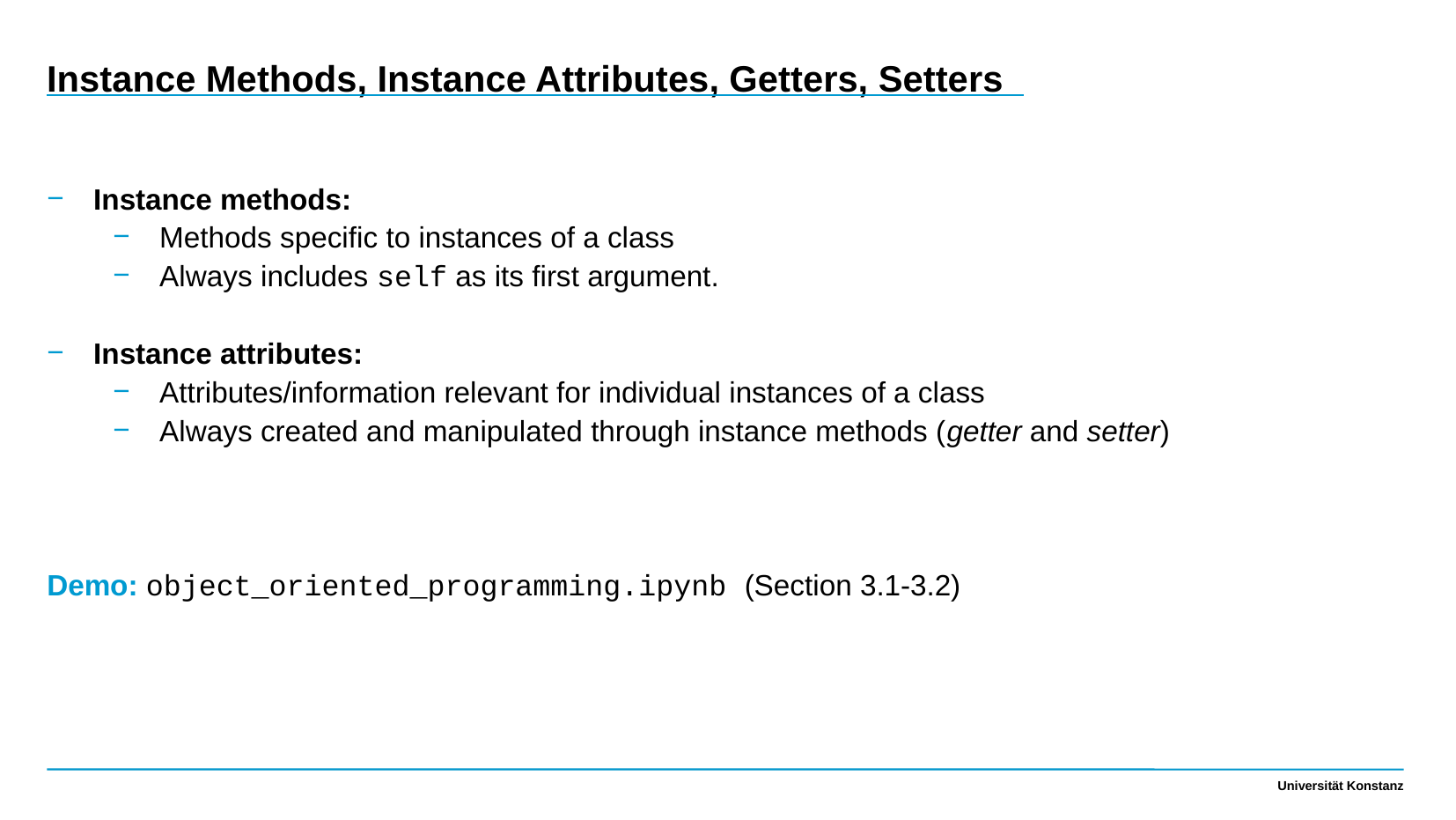

Instance Methods, Instance Attributes, Getters, Setters
Instance methods:
Methods specific to instances of a class
Always includes self as its first argument.

Instance attributes:
Attributes/information relevant for individual instances of a class
Always created and manipulated through instance methods (getter and setter)

Demo: object_oriented_programming.ipynb (Section 3.1-3.2)